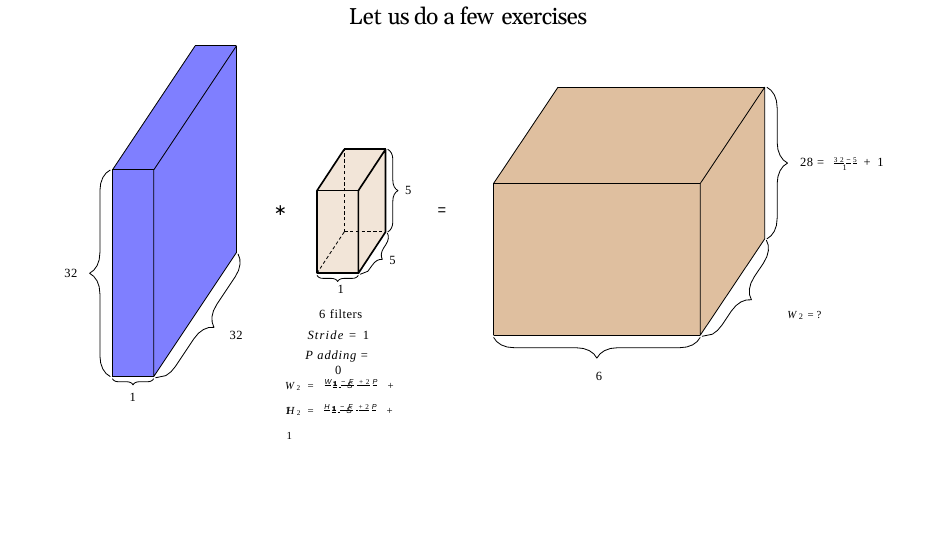

# Let us do a few exercises

28 = 32−5 + 1
1

5

=
∗

5

32

1
6 filters
Stride = 1
P adding = 0
W2 =?
32

W2 = W1 −F +2P + 1
6

S

1
H2 = H1 −F +2P + 1
S